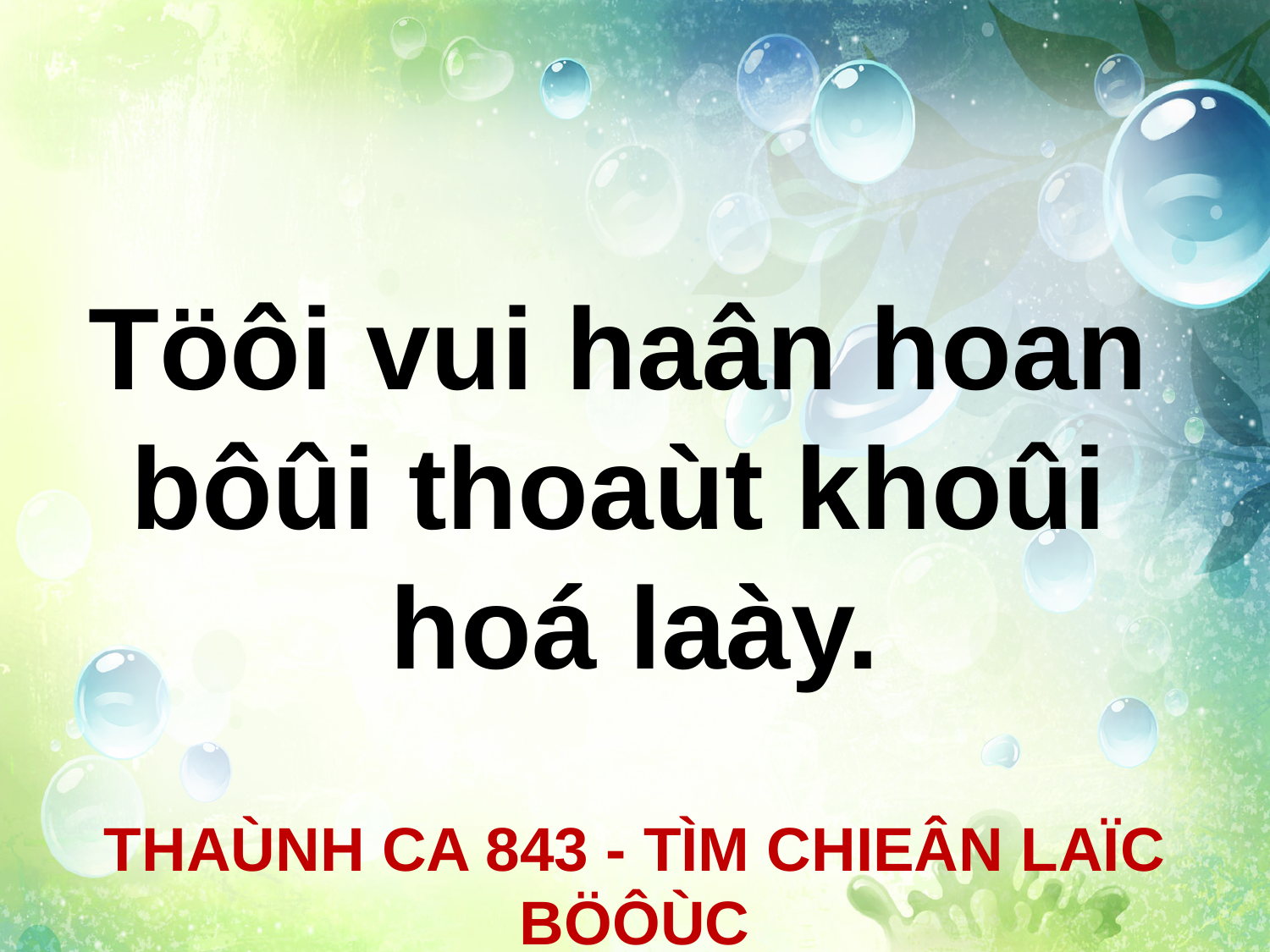

Töôi vui haân hoan
bôûi thoaùt khoûi
hoá laày.
THAÙNH CA 843 - TÌM CHIEÂN LAÏC BÖÔÙC